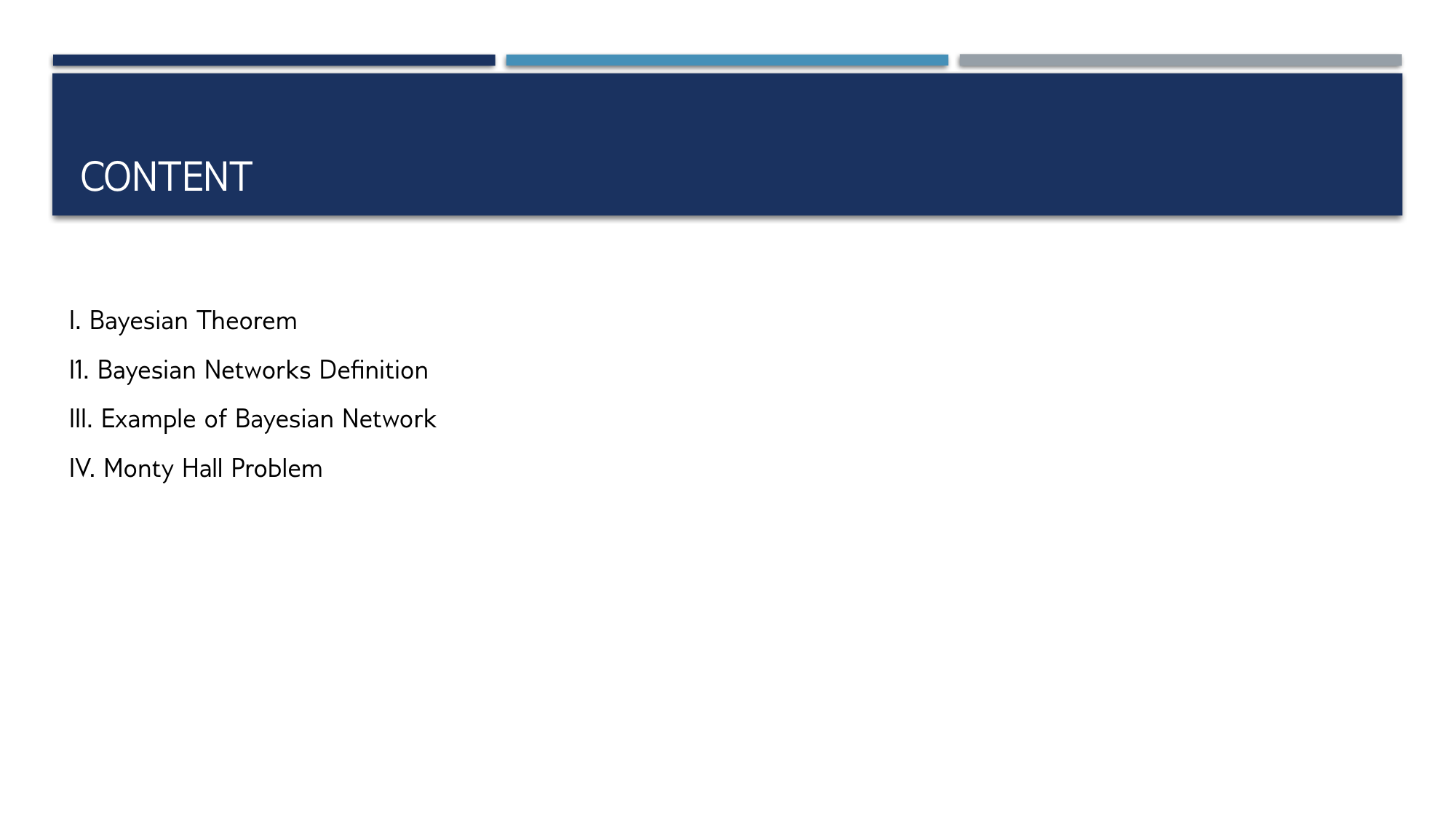

# Content
I. Bayesian Theorem
I1. Bayesian Networks Definition
III. Example of Bayesian Network
IV. Monty Hall Problem